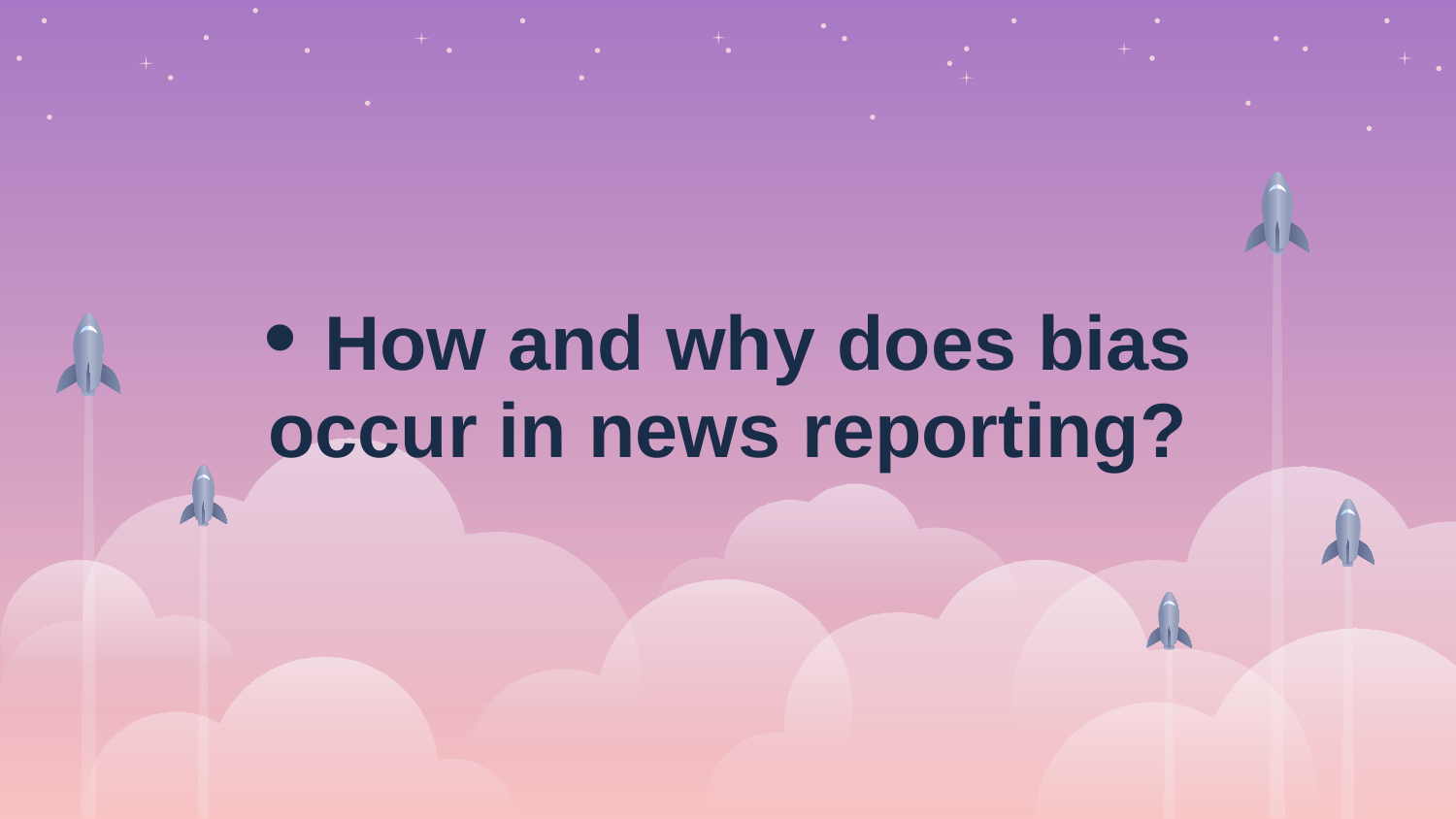

# • How and why does bias occur in news reporting?